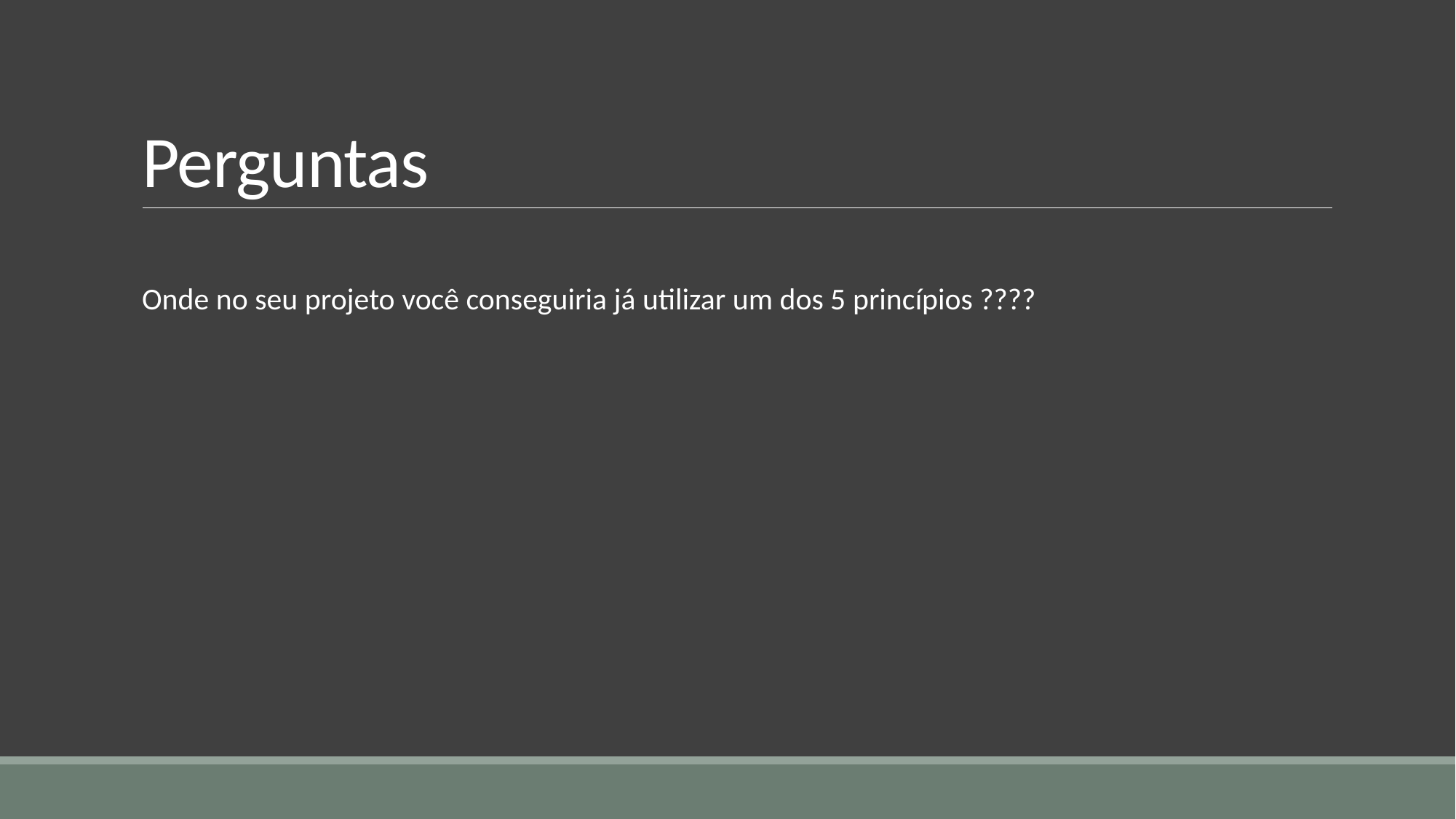

# Perguntas

Onde no seu projeto você conseguiria já utilizar um dos 5 princípios ????